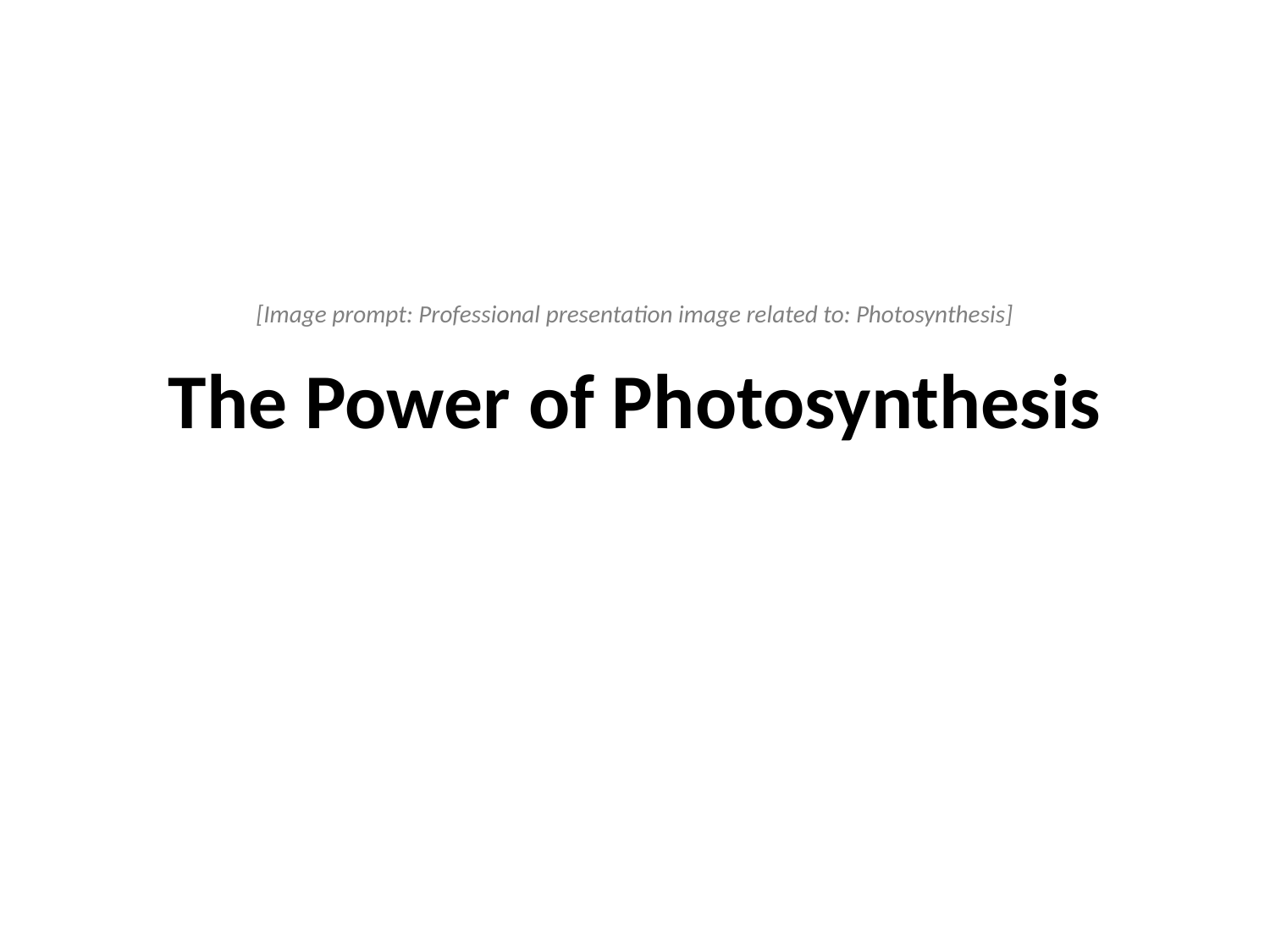

[Image prompt: Professional presentation image related to: Photosynthesis]
# The Power of Photosynthesis